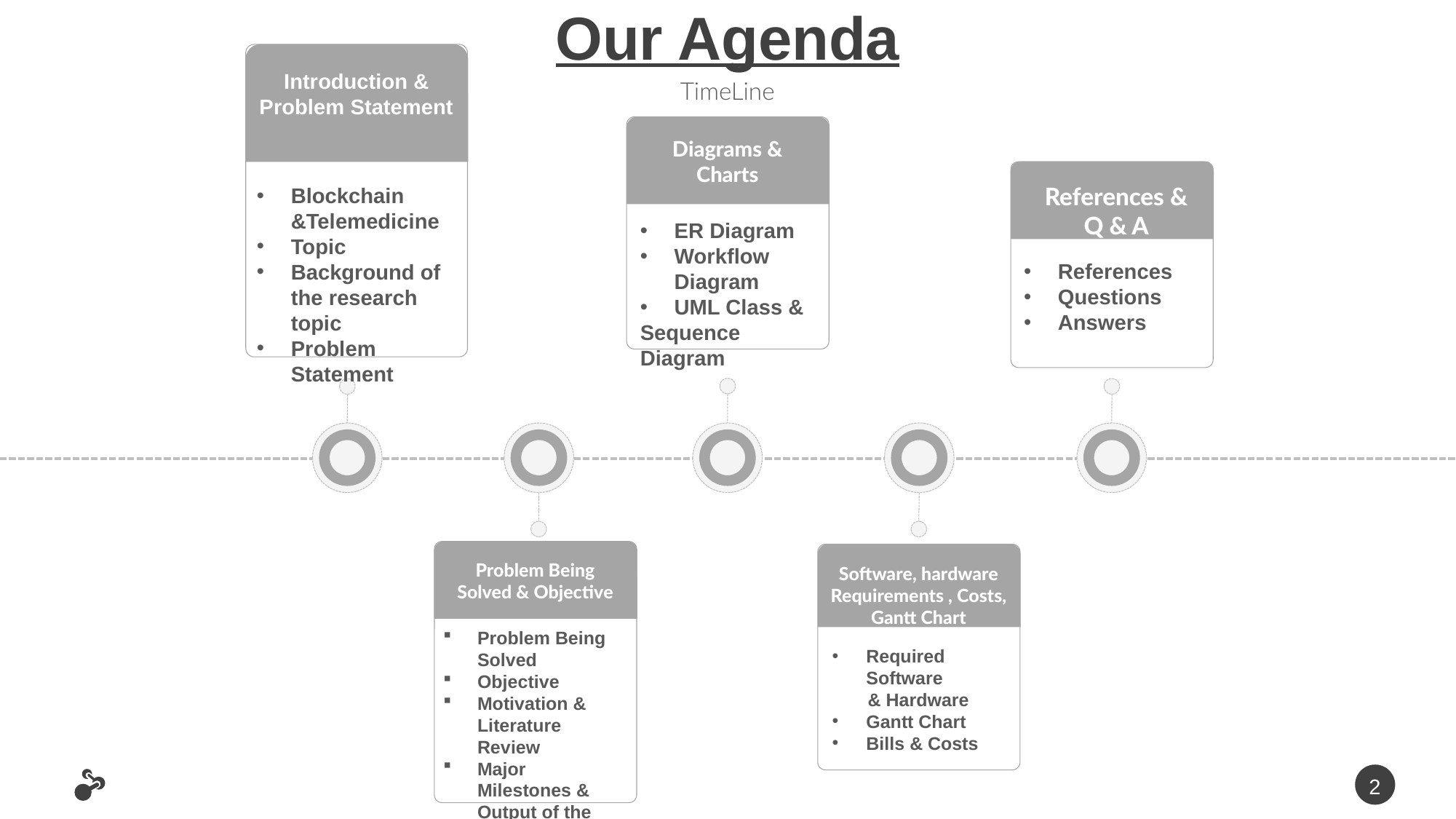

Our Agenda

Introduction & Problem Statement
Blockchain &Telemedicine
Topic
Background of the research topic
Problem Statement
TimeLine

Diagrams & Charts
ER Diagram
Workflow Diagram
UML Class &
Sequence Diagram

References &
Q & A
References
Questions
Answers

Problem Being Solved & Objective
Problem Being Solved
Objective
Motivation & Literature Review
Major Milestones & Output of the Project

Software, hardware Requirements , Costs, Gantt Chart
Required Software
       & Hardware
Gantt Chart
Bills & Costs

2